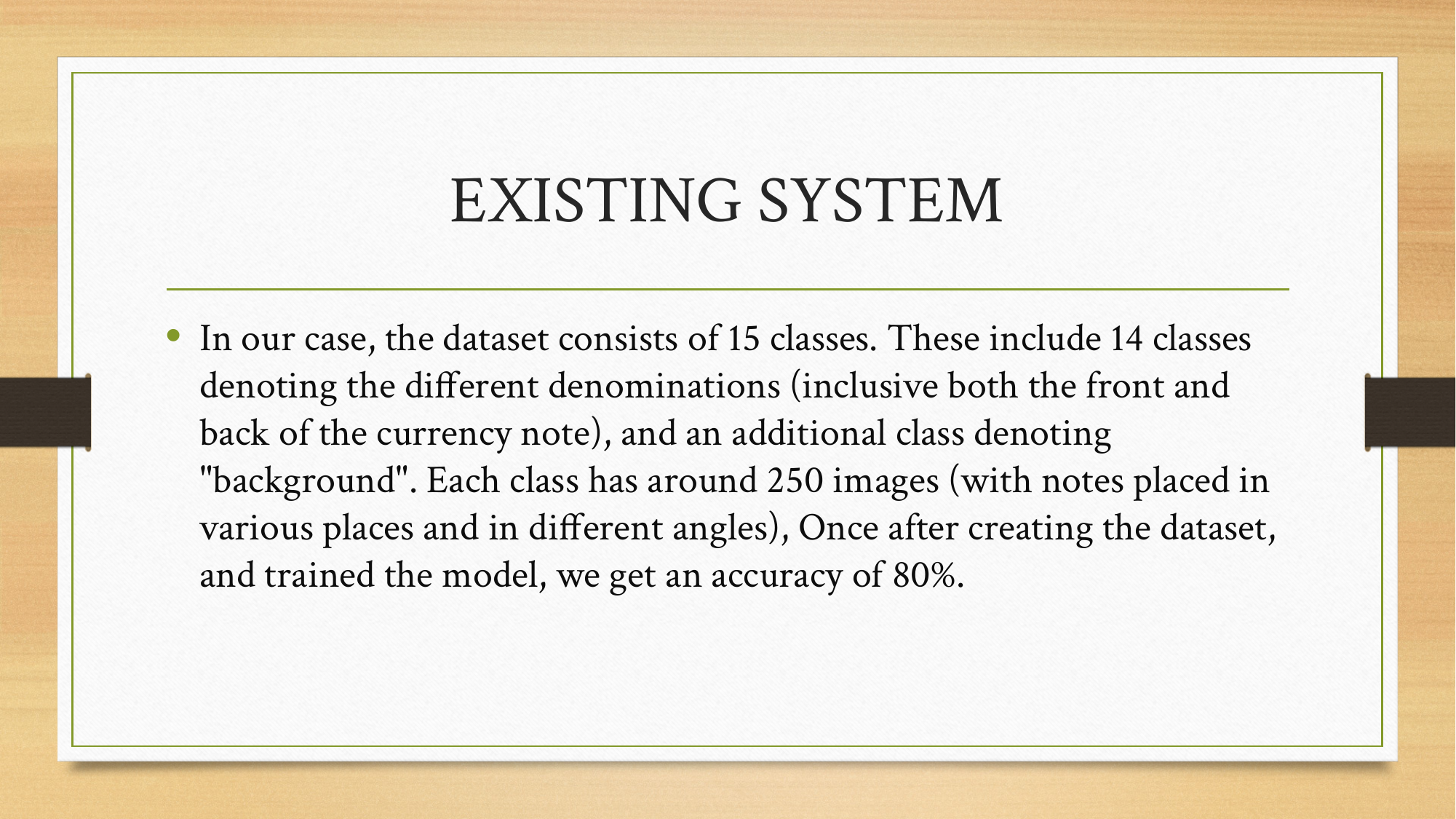

# EXISTING SYSTEM
In our case, the dataset consists of 15 classes. These include 14 classes denoting the different denominations (inclusive both the front and back of the currency note), and an additional class denoting "background". Each class has around 250 images (with notes placed in various places and in different angles), Once after creating the dataset, and trained the model, we get an accuracy of 80%.